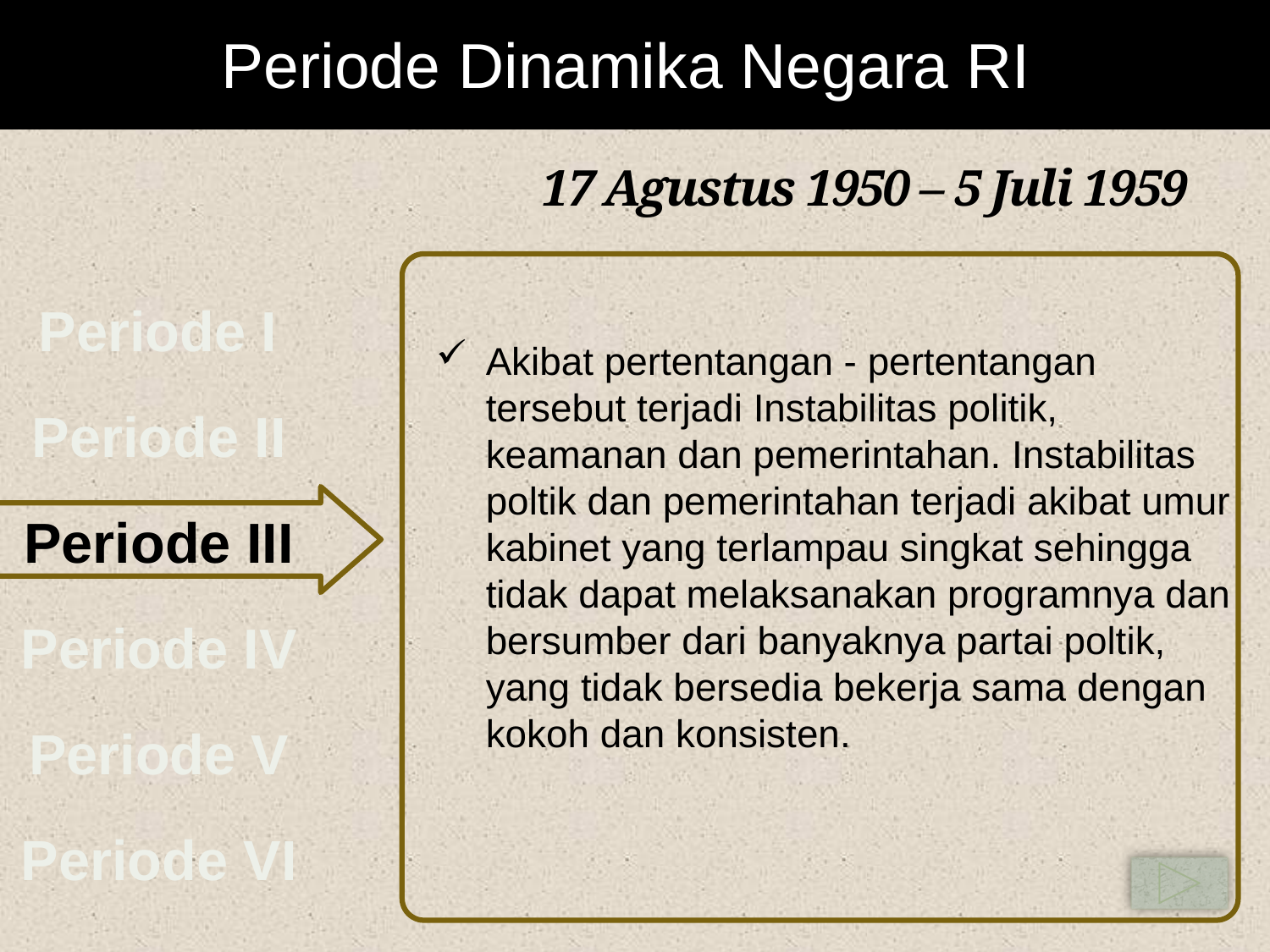

Periode Dinamika Negara RI

# 17 Agustus 1950 – 5 Juli 1959

Periode I

Periode II

Periode III

Periode IV
Akibat pertentangan - pertentangan tersebut terjadi Instabilitas politik, keamanan dan pemerintahan. Instabilitas poltik dan pemerintahan terjadi akibat umur kabinet yang terlampau singkat sehingga tidak dapat melaksanakan programnya dan bersumber dari banyaknya partai poltik, yang tidak bersedia bekerja sama dengan kokoh dan konsisten.

Periode V

Periode VI